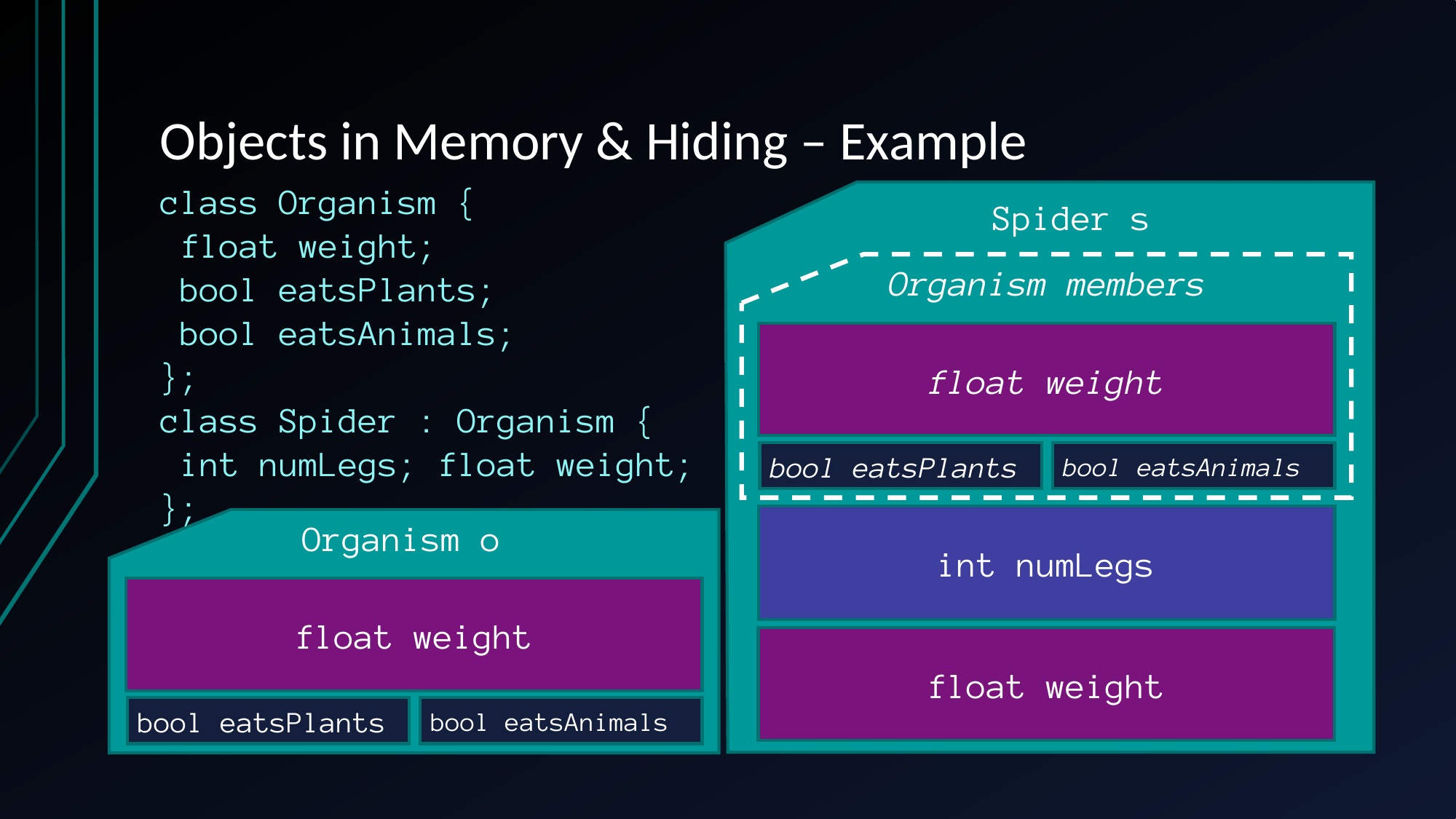

# Objects in Memory & Hiding – Example
class Organism {
 float weight;
 bool eatsPlants;
 bool eatsAnimals;
};
class Spider : Organism {
 int numLegs; float weight;
};

Spider s

Organism members
float weight
bool eatsPlants
bool eatsAnimals
int numLegs

Organism o
float weight
float weight
bool eatsPlants
bool eatsAnimals